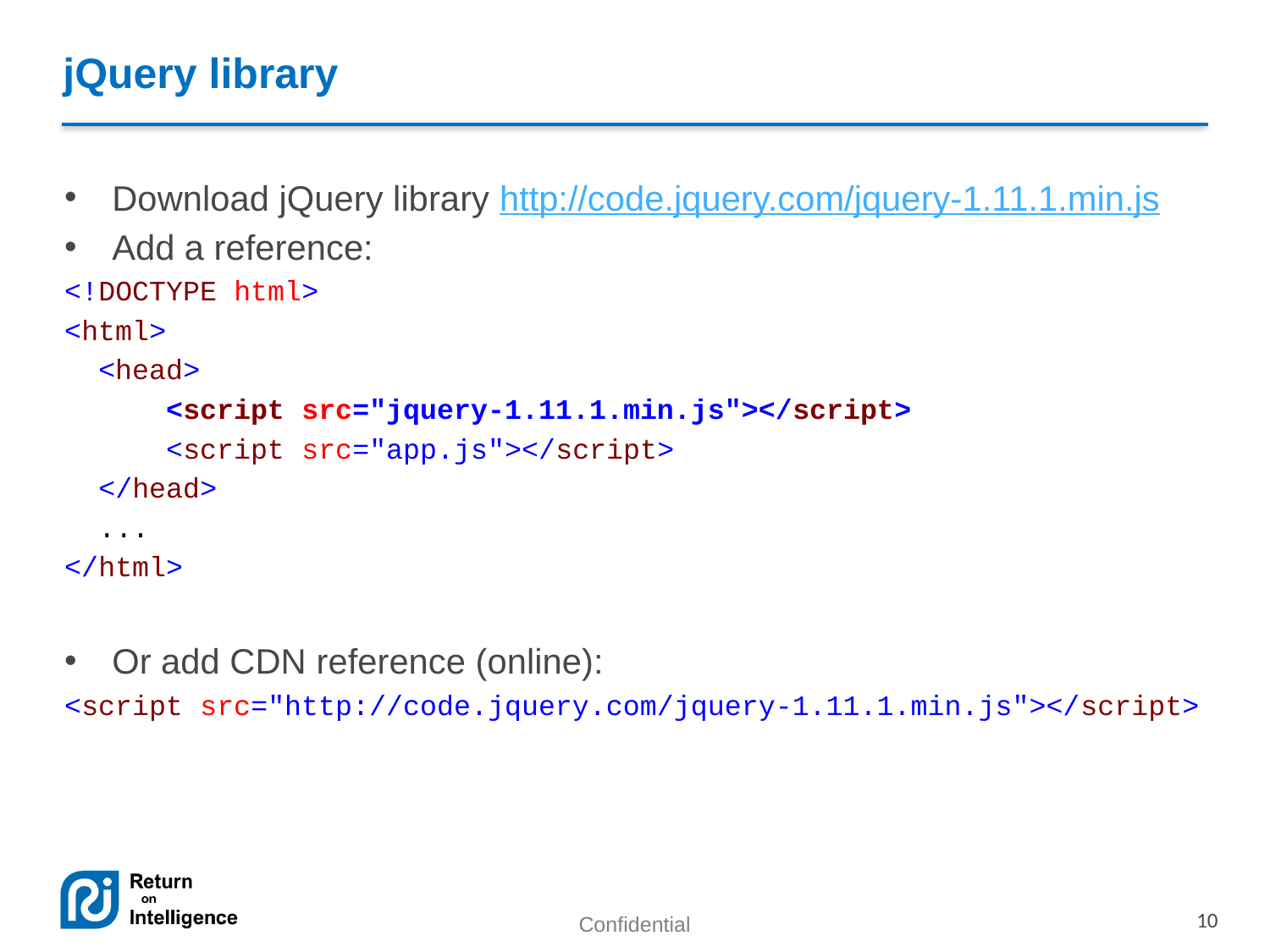

# jQuery library
Download jQuery library http://code.jquery.com/jquery-1.11.1.min.js
Add a reference:
<!DOCTYPE html>
<html>
  <head>
      <script src="jquery-1.11.1.min.js"></script>
      <script src="app.js"></script>
  </head>
  ...
</html>

Or add CDN reference (online):
<script src="http://code.jquery.com/jquery-1.11.1.min.js"></script>